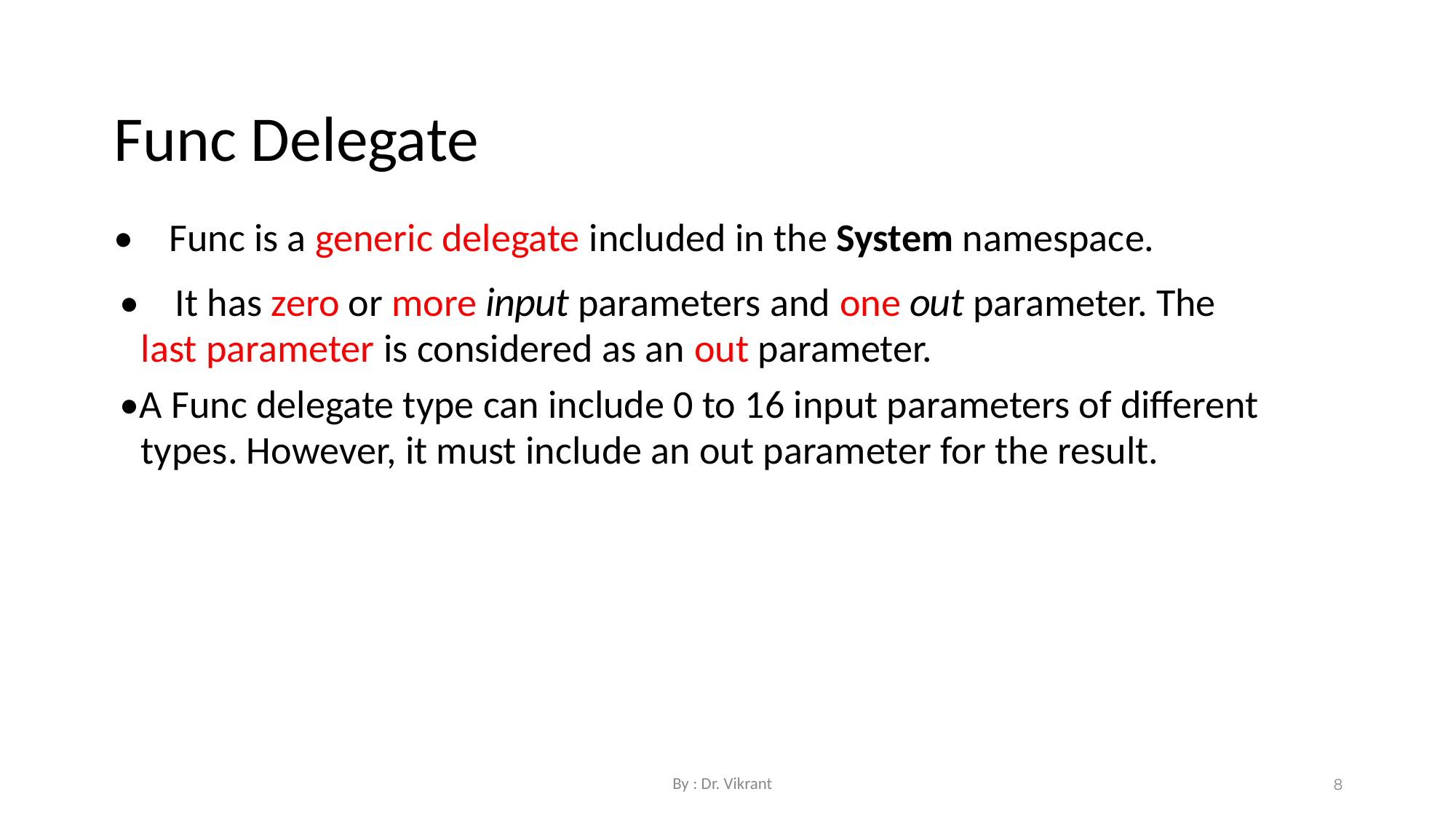

Func Delegate
•    Func is a generic delegate included in the System namespace.
•    It has zero or more input parameters and one out parameter. The last parameter is considered as an out parameter.
•A Func delegate type can include 0 to 16 input parameters of different types. However, it must include an out parameter for the result.
By : Dr. Vikrant
8